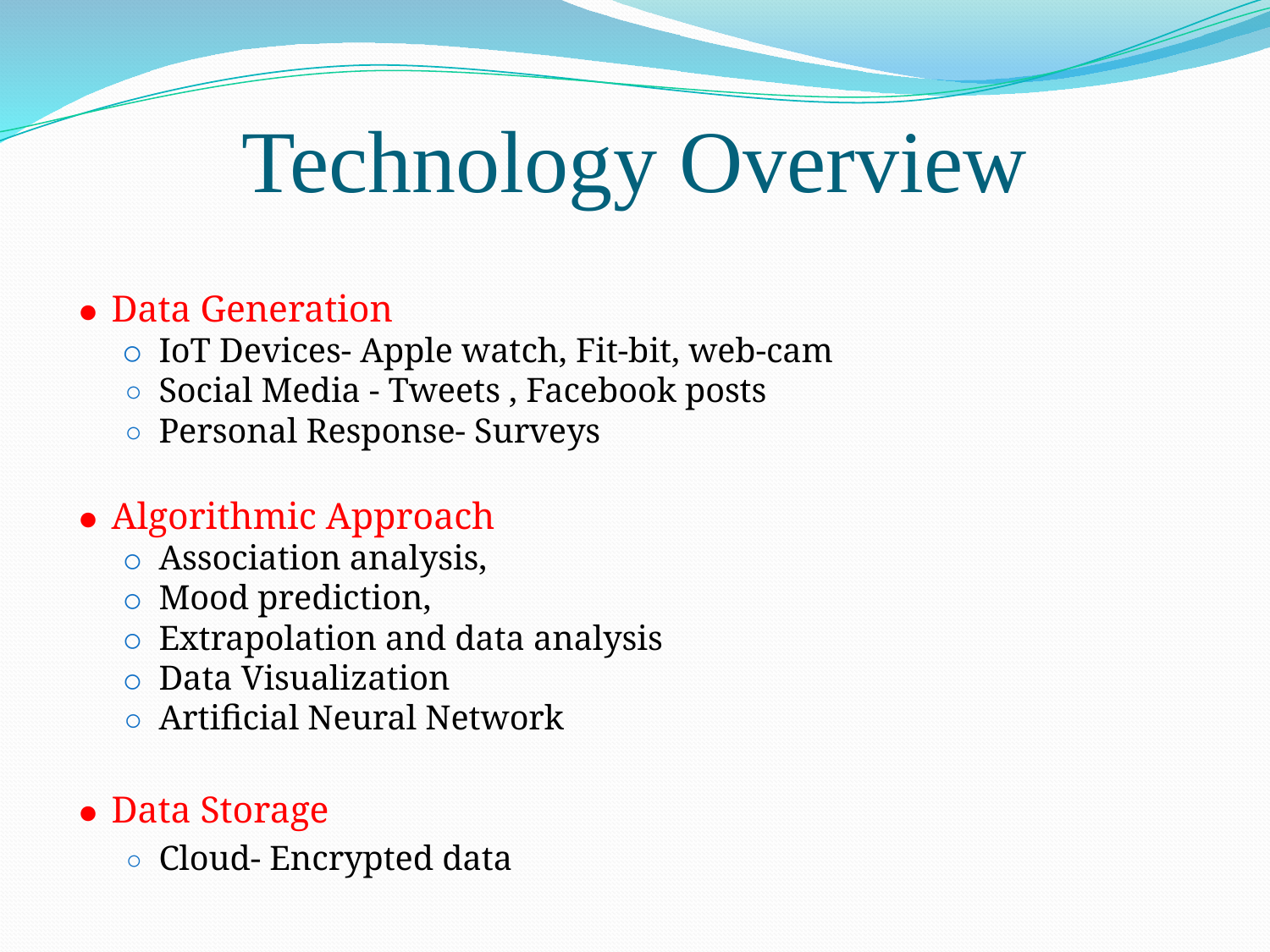

# Technology Overview
Data Generation
IoT Devices- Apple watch, Fit-bit, web-cam
Social Media - Tweets , Facebook posts
Personal Response- Surveys

Algorithmic Approach
Association analysis,
Mood prediction,
Extrapolation and data analysis
Data Visualization
Artificial Neural Network

Data Storage
Cloud- Encrypted data